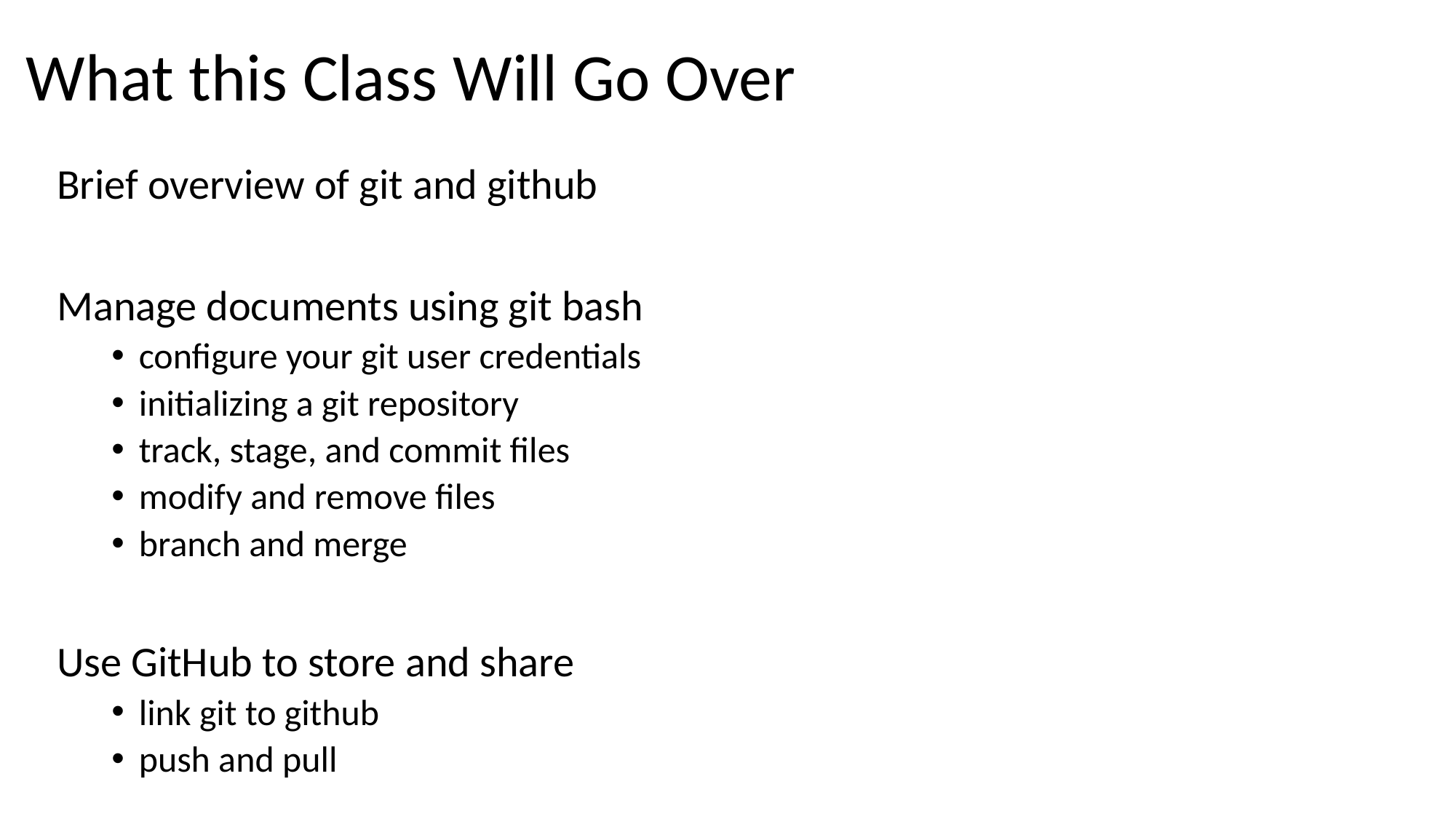

# What this Class Will Go Over
Brief overview of git and github

Manage documents using git bash
configure your git user credentials
initializing a git repository
track, stage, and commit files
modify and remove files
branch and merge

Use GitHub to store and share
link git to github
push and pull